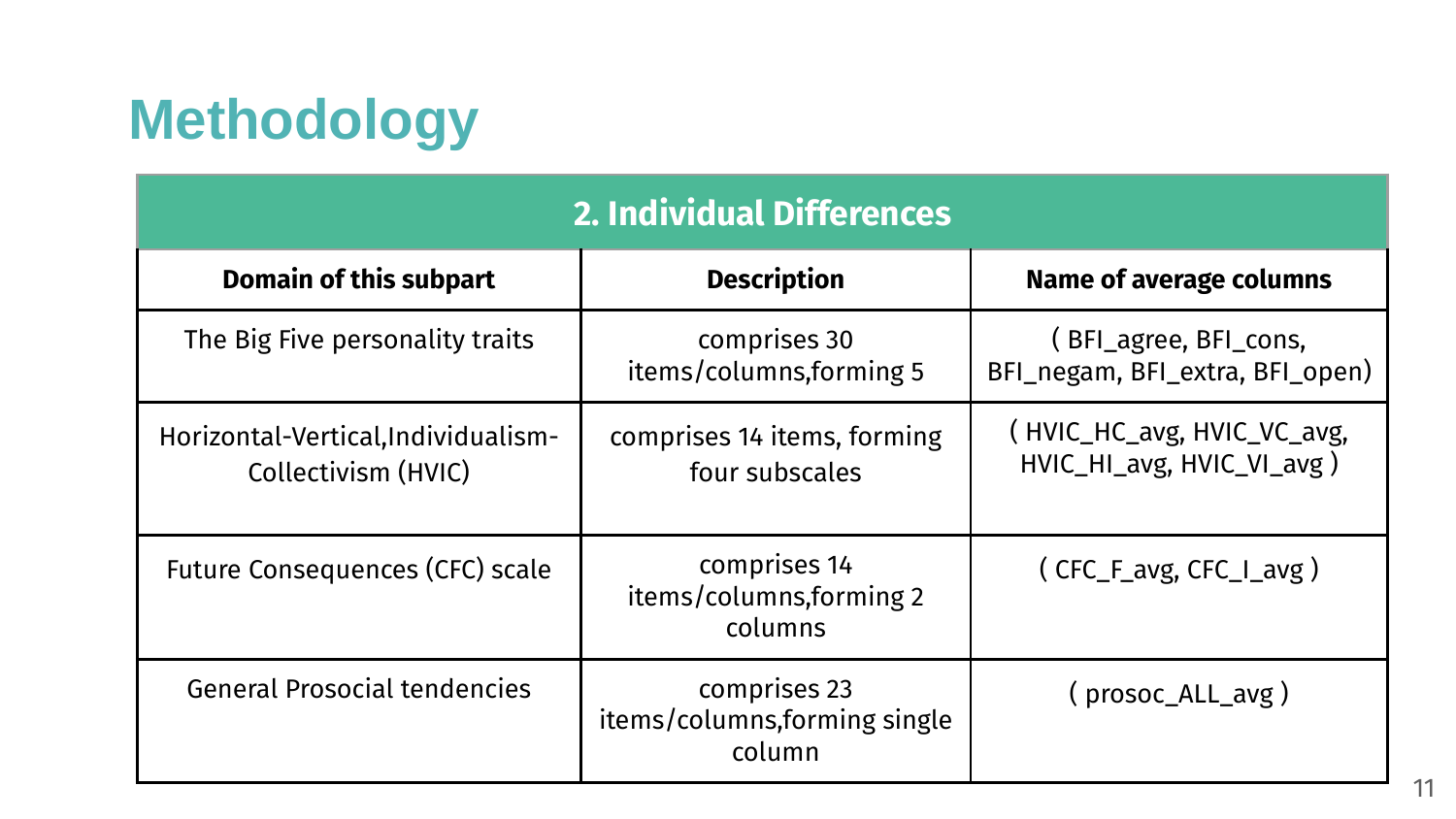

Methodology

| 2. Individual Differences |  |  |
| --- | --- | --- |
| Domain of this subpart | Description | Name of average columns |
| The Big Five personality traits | comprises 30 items/columns,forming 5 | ( BFI\_agree, BFI\_cons, BFI\_negam, BFI\_extra, BFI\_open) |
| Horizontal-Vertical,Individualism-Collectivism (HVIC) | comprises 14 items, forming four subscales | ( HVIC\_HC\_avg, HVIC\_VC\_avg, HVIC\_HI\_avg, HVIC\_VI\_avg ) |
| Future Consequences (CFC) scale | comprises 14 items/columns,forming 2 columns | ( CFC\_F\_avg, CFC\_I\_avg ) |
| General Prosocial tendencies | comprises 23 items/columns,forming single column | ( prosoc\_ALL\_avg ) |
11